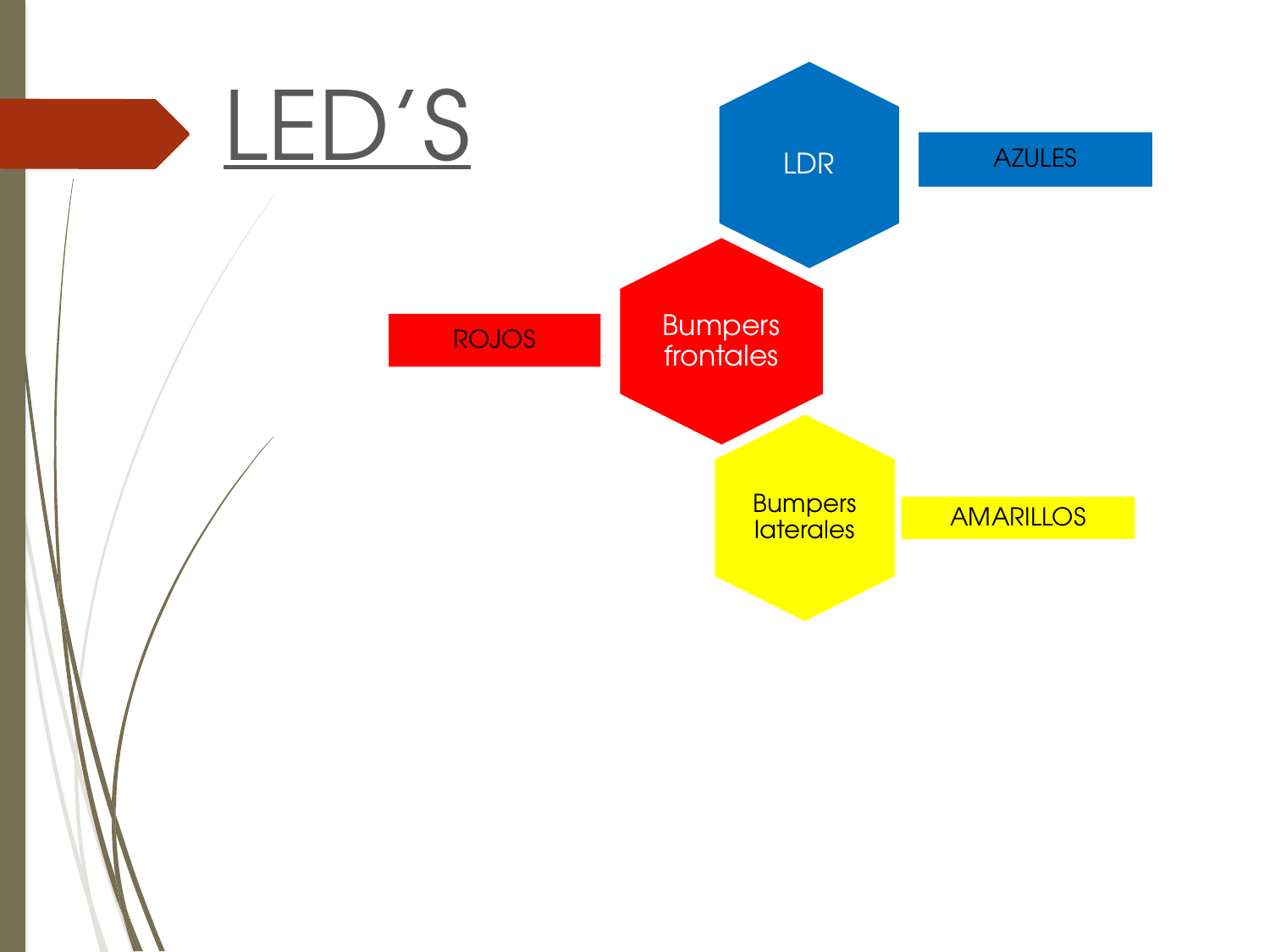

LDR
AZULES

Bumpers frontales
ROJOS

Bumpers laterales
AMARILLOS

# LED’S